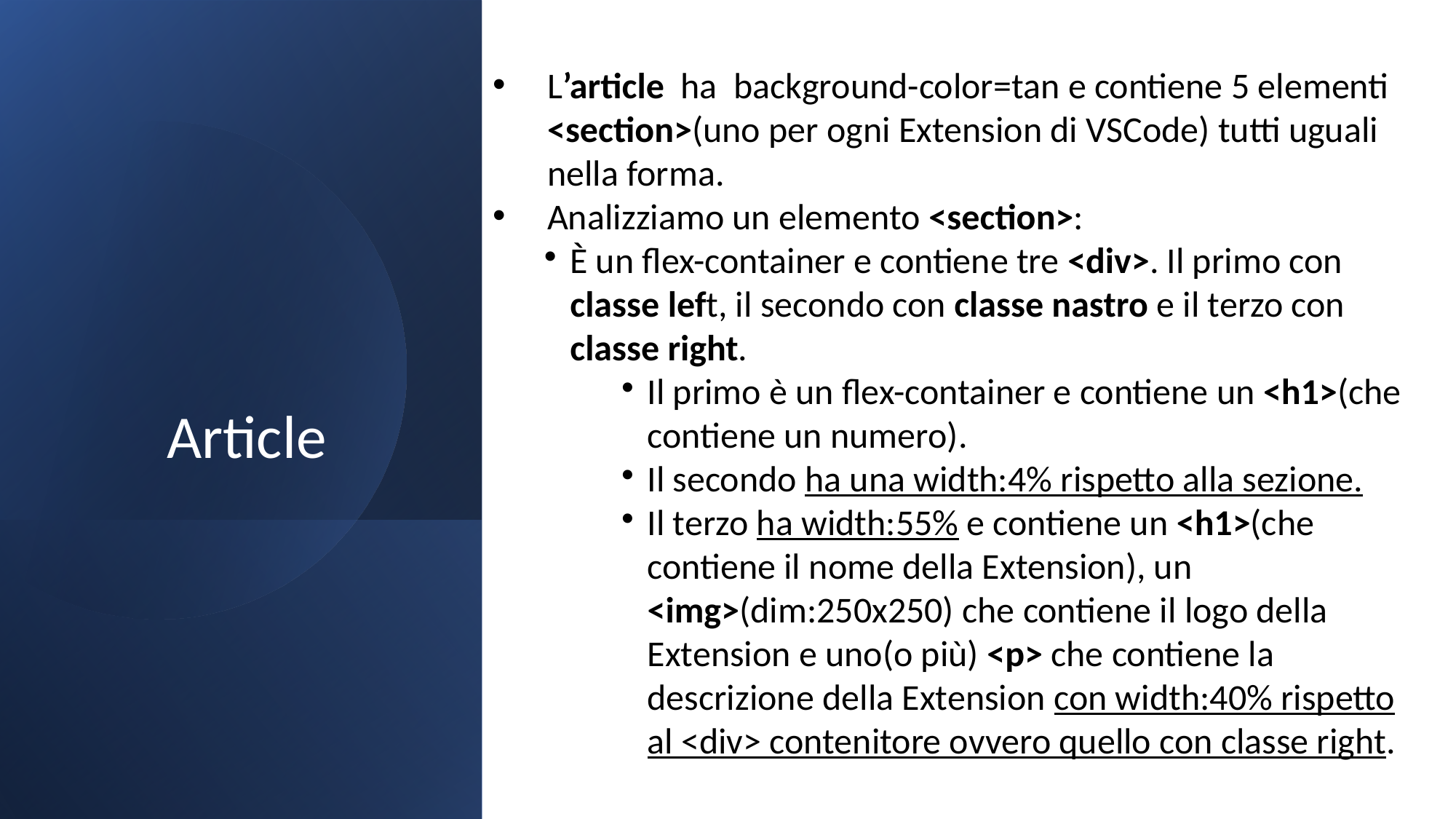

L’article  ha  background-color=tan e contiene 5 elementi <section>(uno per ogni Extension di VSCode) tutti uguali nella forma.
Analizziamo un elemento <section>:
È un flex-container e contiene tre <div>. Il primo con classe left, il secondo con classe nastro e il terzo con classe right.
Il primo è un flex-container e contiene un <h1>(che contiene un numero).
Il secondo ha una width:4% rispetto alla sezione.
Il terzo ha width:55% e contiene un <h1>(che contiene il nome della Extension), un <img>(dim:250x250) che contiene il logo della Extension e uno(o più) <p> che contiene la descrizione della Extension con width:40% rispetto al <div> contenitore ovvero quello con classe right.

# Article